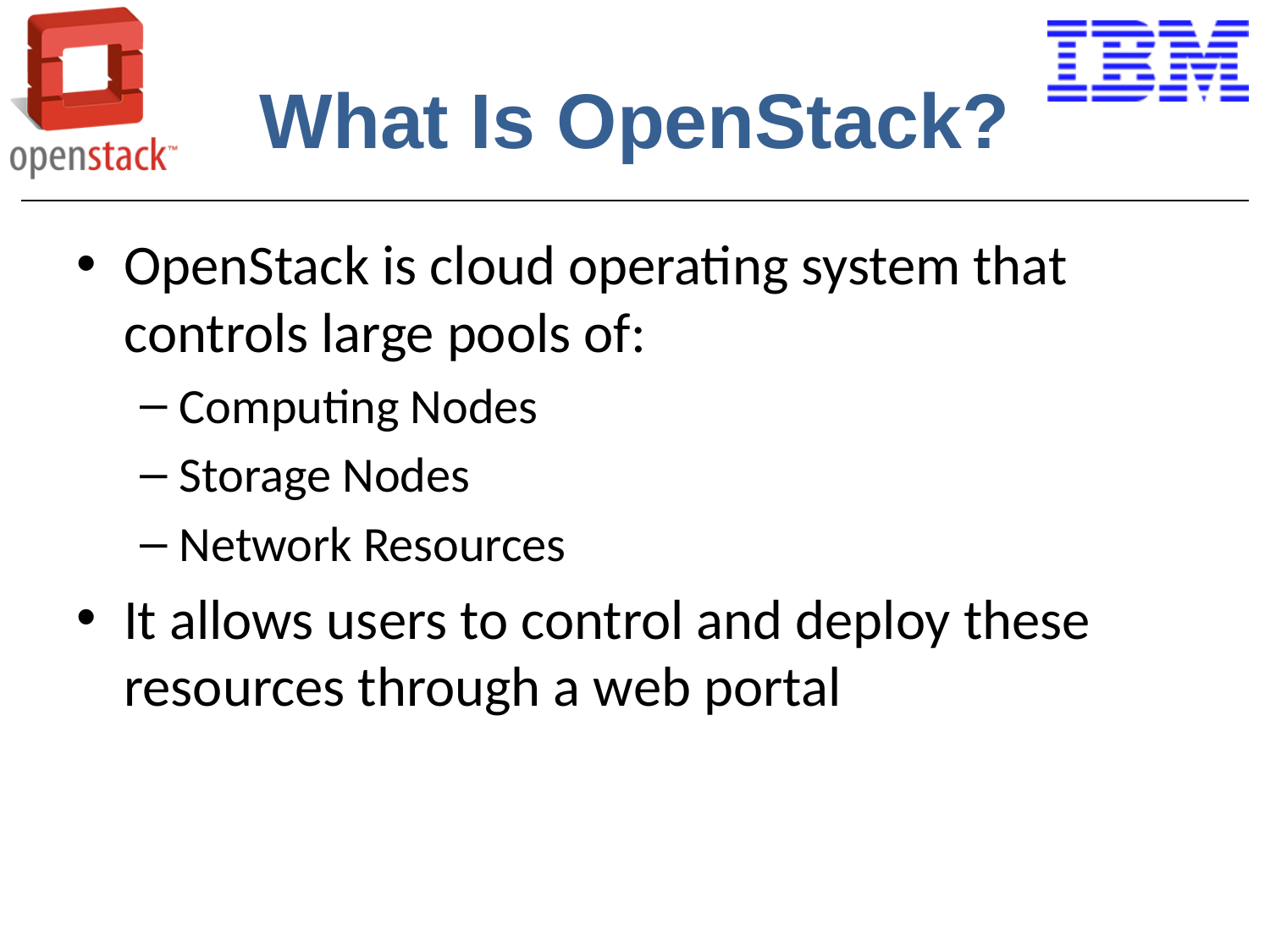

# What Is OpenStack?
OpenStack is cloud operating system that controls large pools of:
Computing Nodes
Storage Nodes
Network Resources
It allows users to control and deploy these resources through a web portal